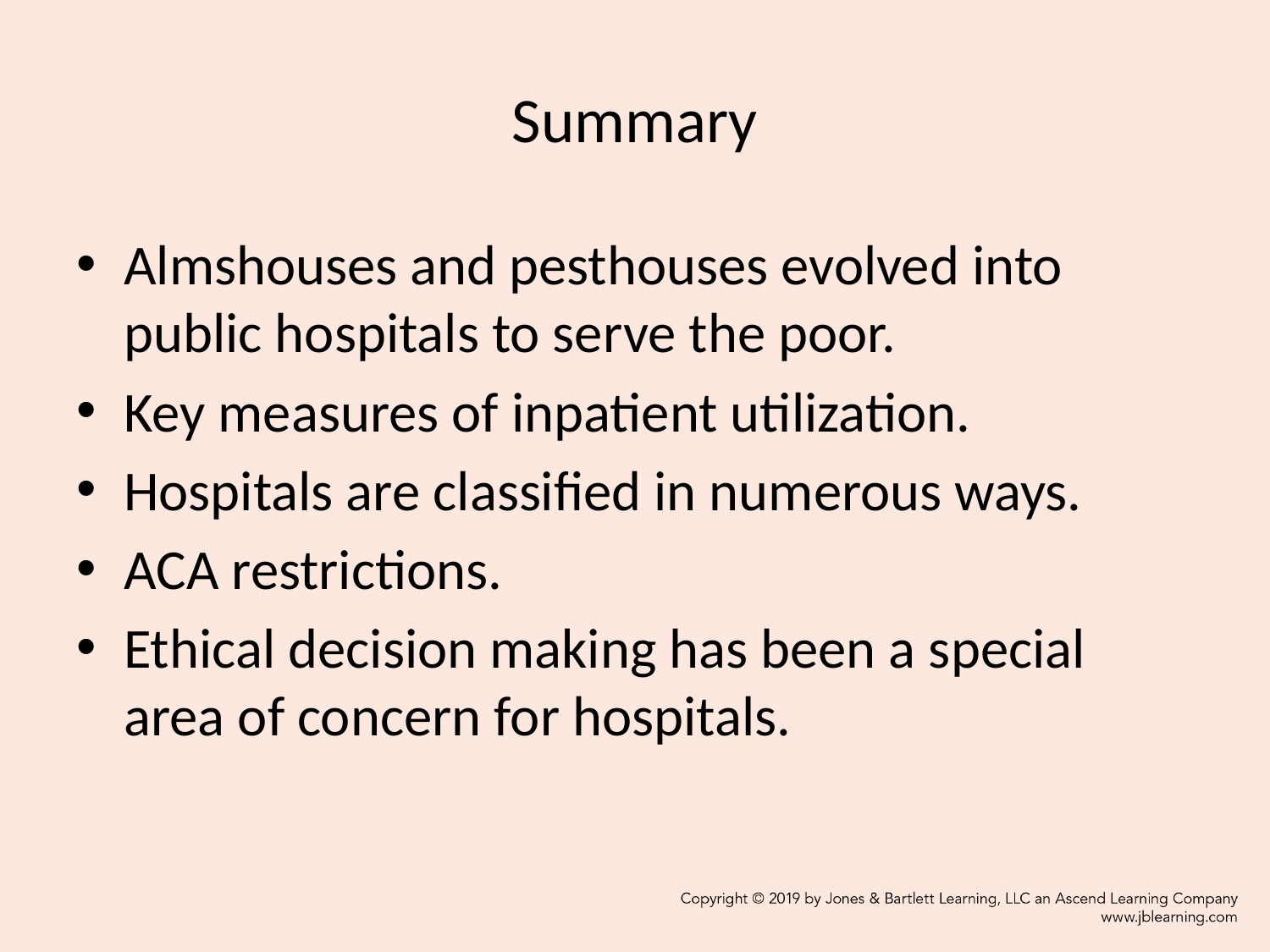

# Summary
Almshouses and pesthouses evolved into public hospitals to serve the poor.
Key measures of inpatient utilization.
Hospitals are classified in numerous ways.
ACA restrictions.
Ethical decision making has been a special area of concern for hospitals.